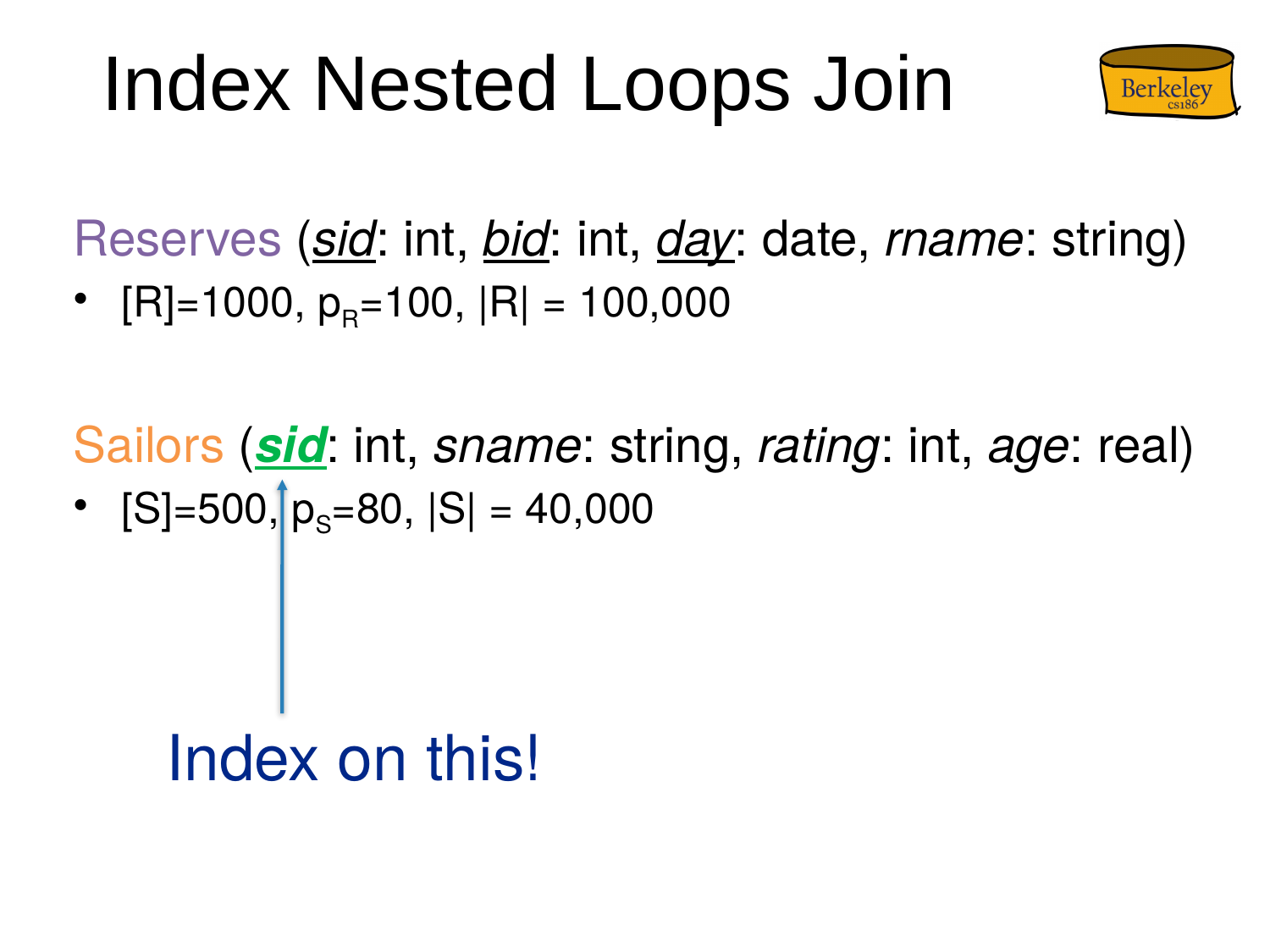

# Index Nested Loops Join
Reserves (sid: int, bid: int, day: date, rname: string)
[R]=1000, pR=100, |R| = 100,000

Sailors (sid: int, sname: string, rating: int, age: real)
[S]=500, pS=80, |S| = 40,000

Index on this!